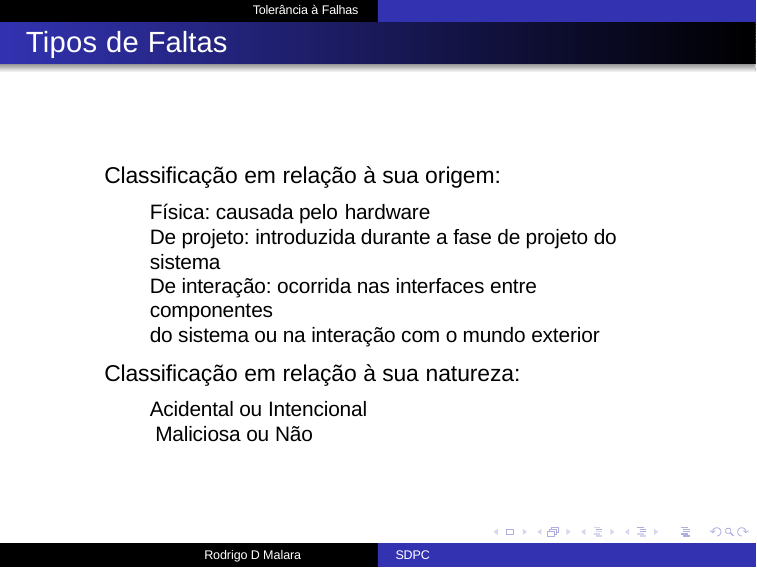

Tolerância à Falhas
# Tipos de Faltas

Classificação em relação à sua origem:
Física: causada pelo hardware
De projeto: introduzida durante a fase de projeto do  sistema
De interação: ocorrida nas interfaces entre componentes
do sistema ou na interação com o mundo exterior
Classificação em relação à sua natureza:
Acidental ou Intencional  Maliciosa ou Não

Rodrigo D Malara
SDPC